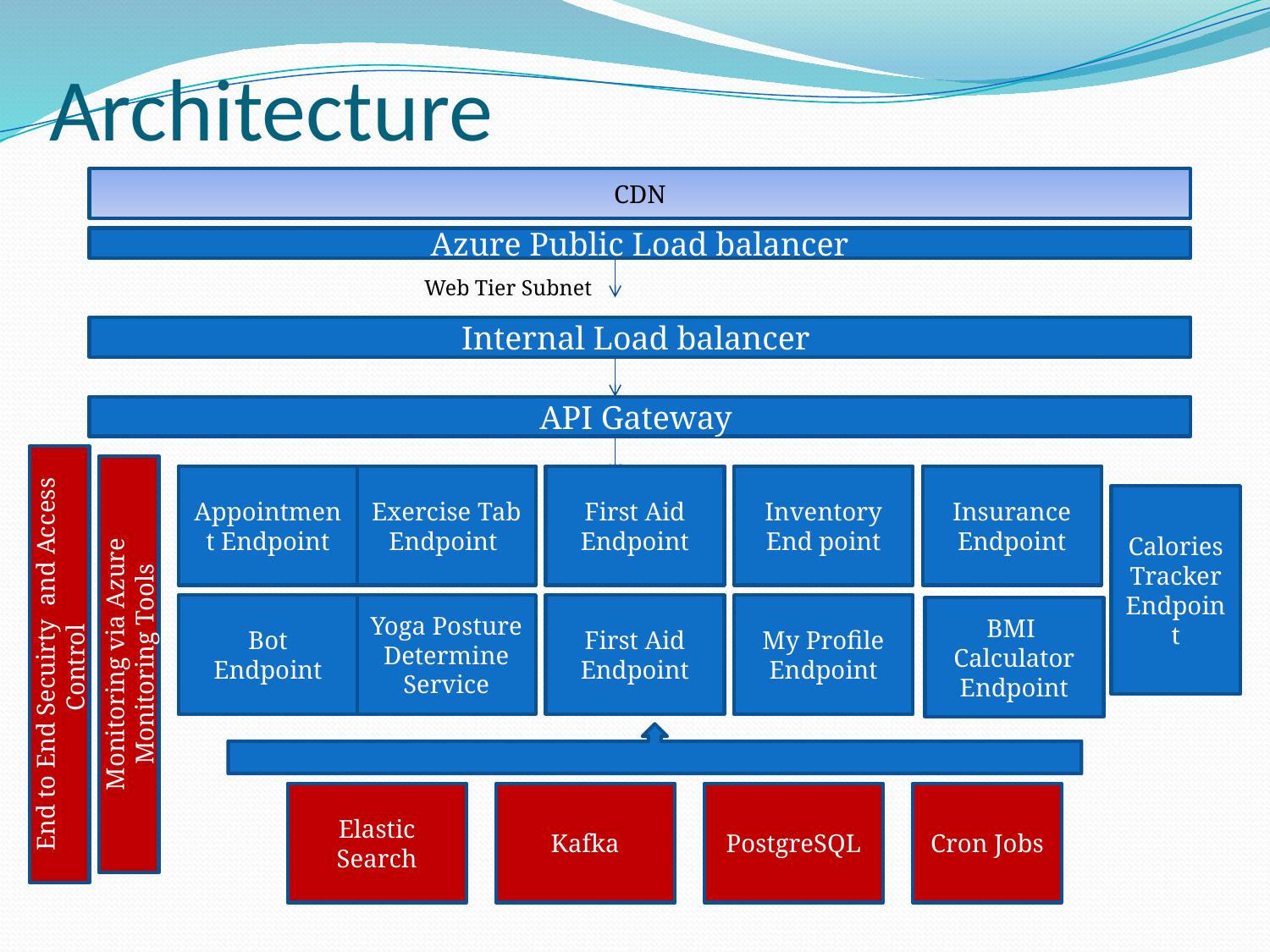

# Architecture
CDN
Azure Public Load balancer
Web Tier Subnet
Internal Load balancer
API Gateway
End to End Secuirty  and Access Control
Monitoring via Azure Monitoring Tools
Appointment Endpoint
Exercise Tab Endpoint
First Aid Endpoint
Inventory End point
Insurance Endpoint
Calories Tracker Endpoint
Bot Endpoint
Yoga Posture Determine Service
First Aid Endpoint
My Profile Endpoint
BMI  Calculator Endpoint

Elastic Search
Kafka
PostgreSQL
Cron Jobs